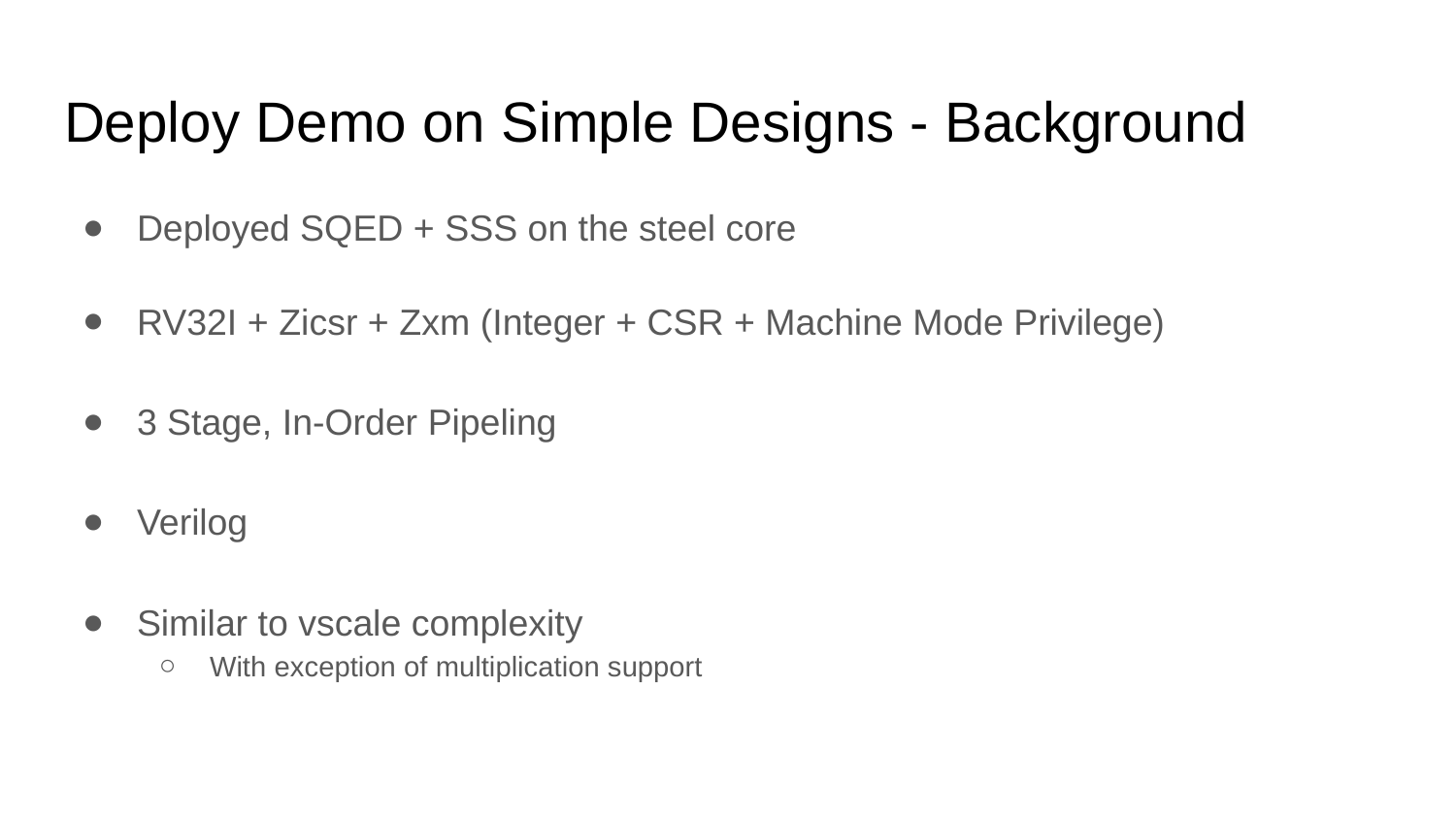

# Deploy Demo on Simple Designs - Background
Deployed SQED + SSS on the steel core
RV32I + Zicsr + Zxm (Integer + CSR + Machine Mode Privilege)
3 Stage, In-Order Pipeling
Verilog
Similar to vscale complexity
With exception of multiplication support